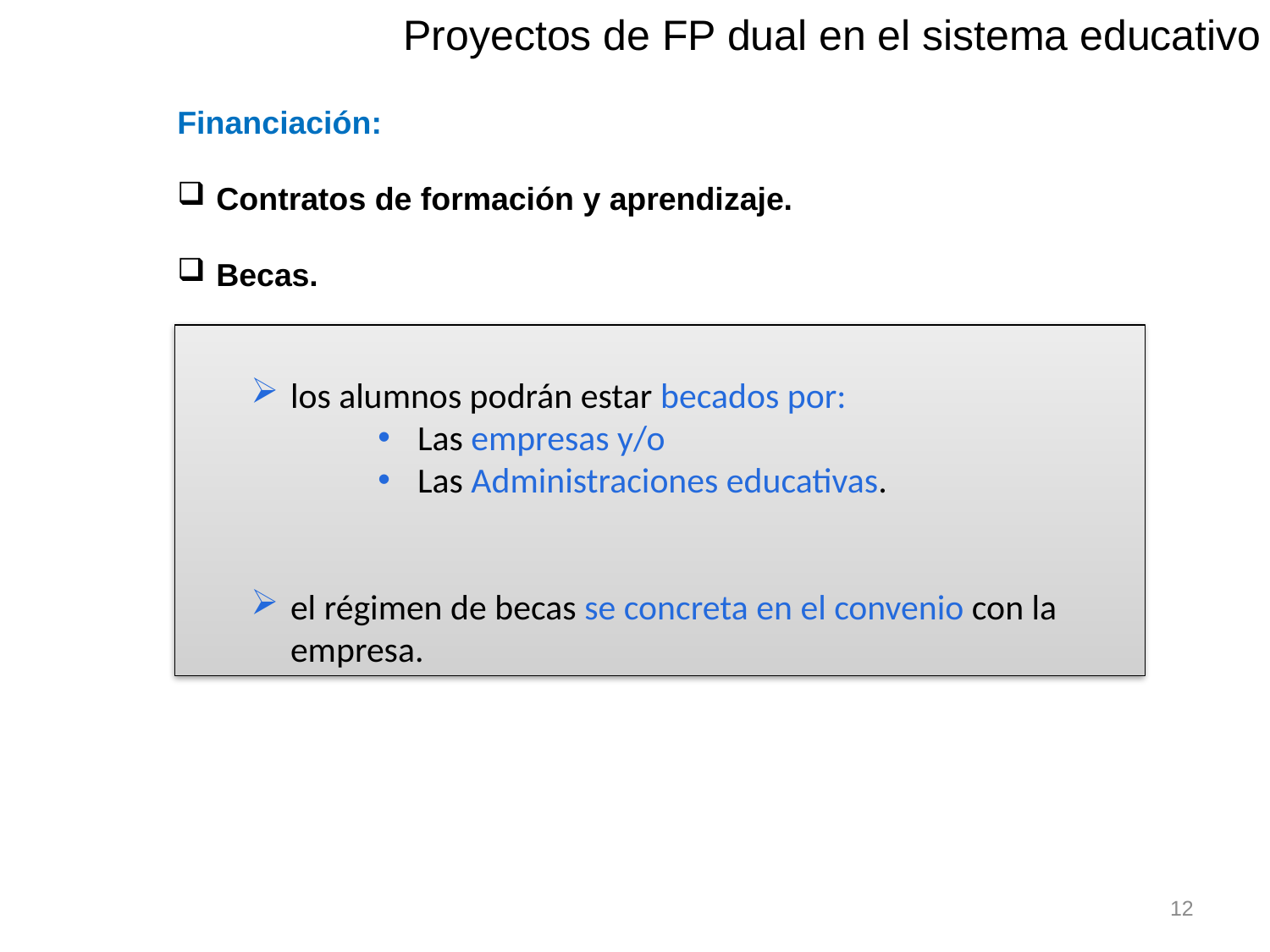

Proyectos de FP dual en el sistema educativo
Financiación:

 Contratos de formación y aprendizaje.

 Becas.

los alumnos podrán estar becados por:
Las empresas y/o
Las Administraciones educativas.

el régimen de becas se concreta en el convenio con la empresa.
12